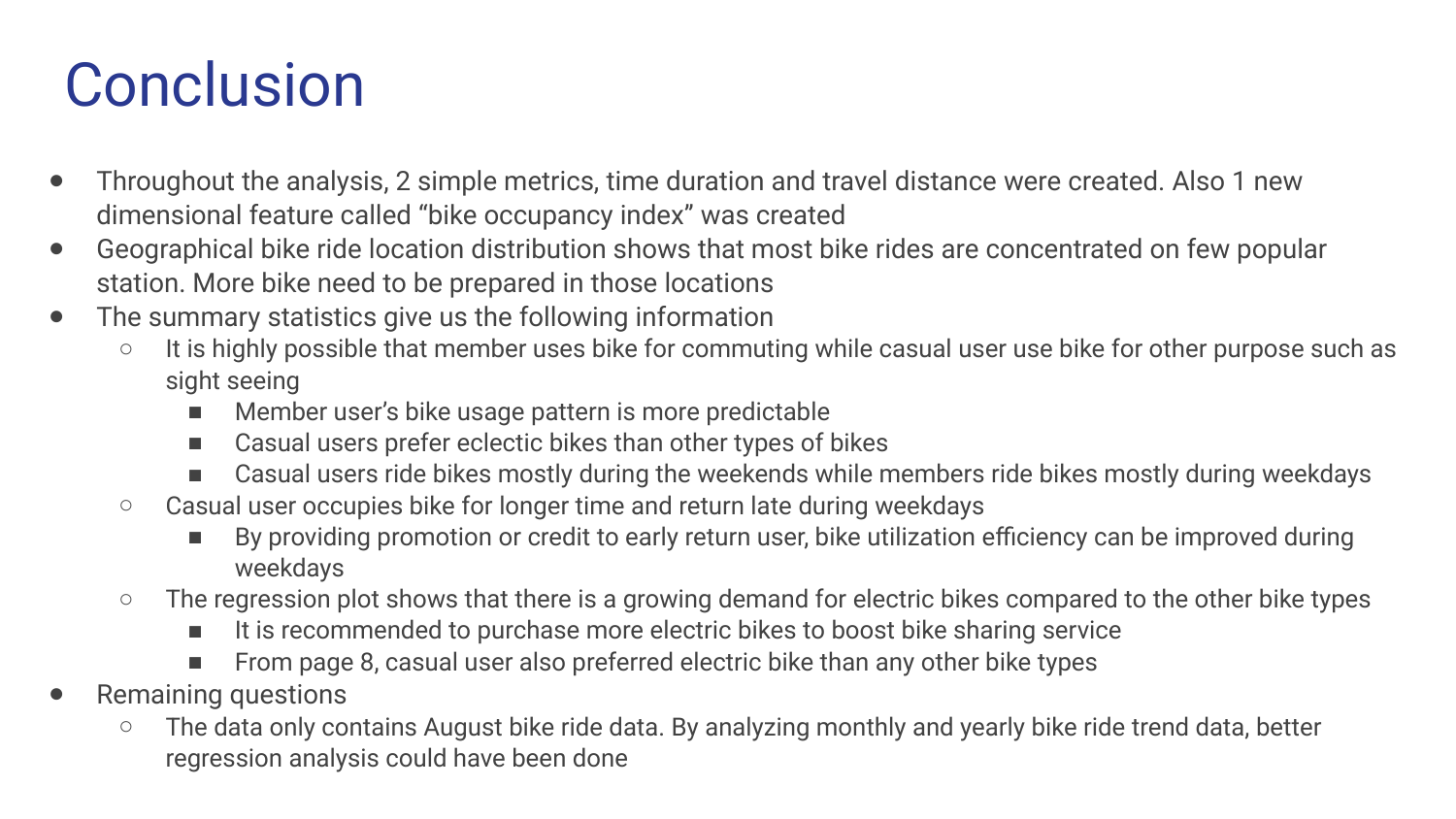

# Conclusion
Throughout the analysis, 2 simple metrics, time duration and travel distance were created. Also 1 new dimensional feature called “bike occupancy index” was created
Geographical bike ride location distribution shows that most bike rides are concentrated on few popular station. More bike need to be prepared in those locations
The summary statistics give us the following information
It is highly possible that member uses bike for commuting while casual user use bike for other purpose such as sight seeing
Member user’s bike usage pattern is more predictable
Casual users prefer eclectic bikes than other types of bikes
Casual users ride bikes mostly during the weekends while members ride bikes mostly during weekdays
Casual user occupies bike for longer time and return late during weekdays
By providing promotion or credit to early return user, bike utilization efficiency can be improved during weekdays
The regression plot shows that there is a growing demand for electric bikes compared to the other bike types
It is recommended to purchase more electric bikes to boost bike sharing service
From page 8, casual user also preferred electric bike than any other bike types
Remaining questions
The data only contains August bike ride data. By analyzing monthly and yearly bike ride trend data, better regression analysis could have been done